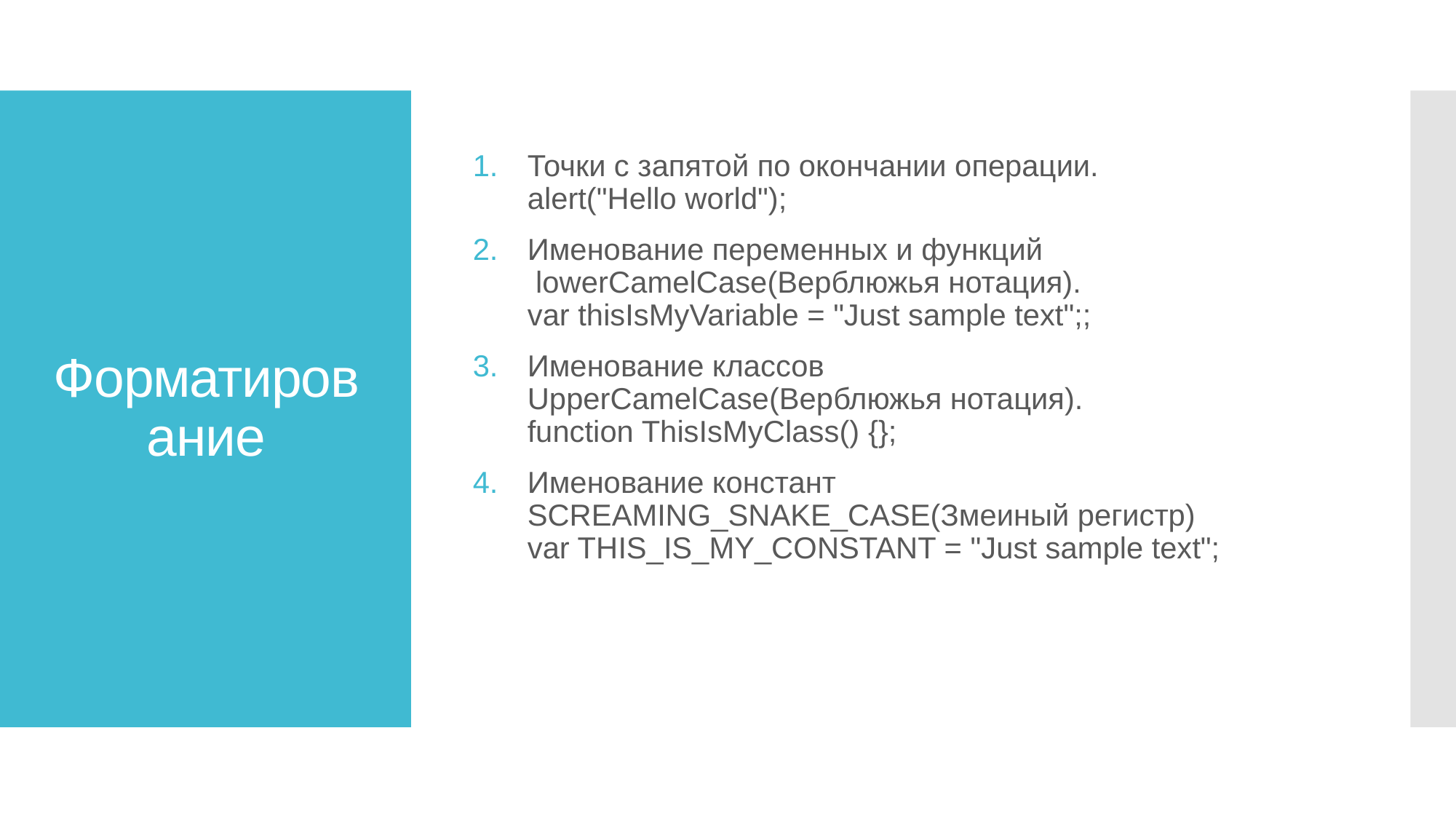

Точки с запятой по окончании операции.
alert("Hello world");
Именование переменных и функций
 lowerCamelCase(Верблюжья нотация).
var thisIsMyVariable = "Just sample text";;
Именование классов
UpperCamelCase(Верблюжья нотация).
function ThisIsMyClass() {};
Именование констант
SCREAMING_SNAKE_CASE(Змеиный регистр)
var THIS_IS_MY_CONSTANT = "Just sample text";

# Форматирование